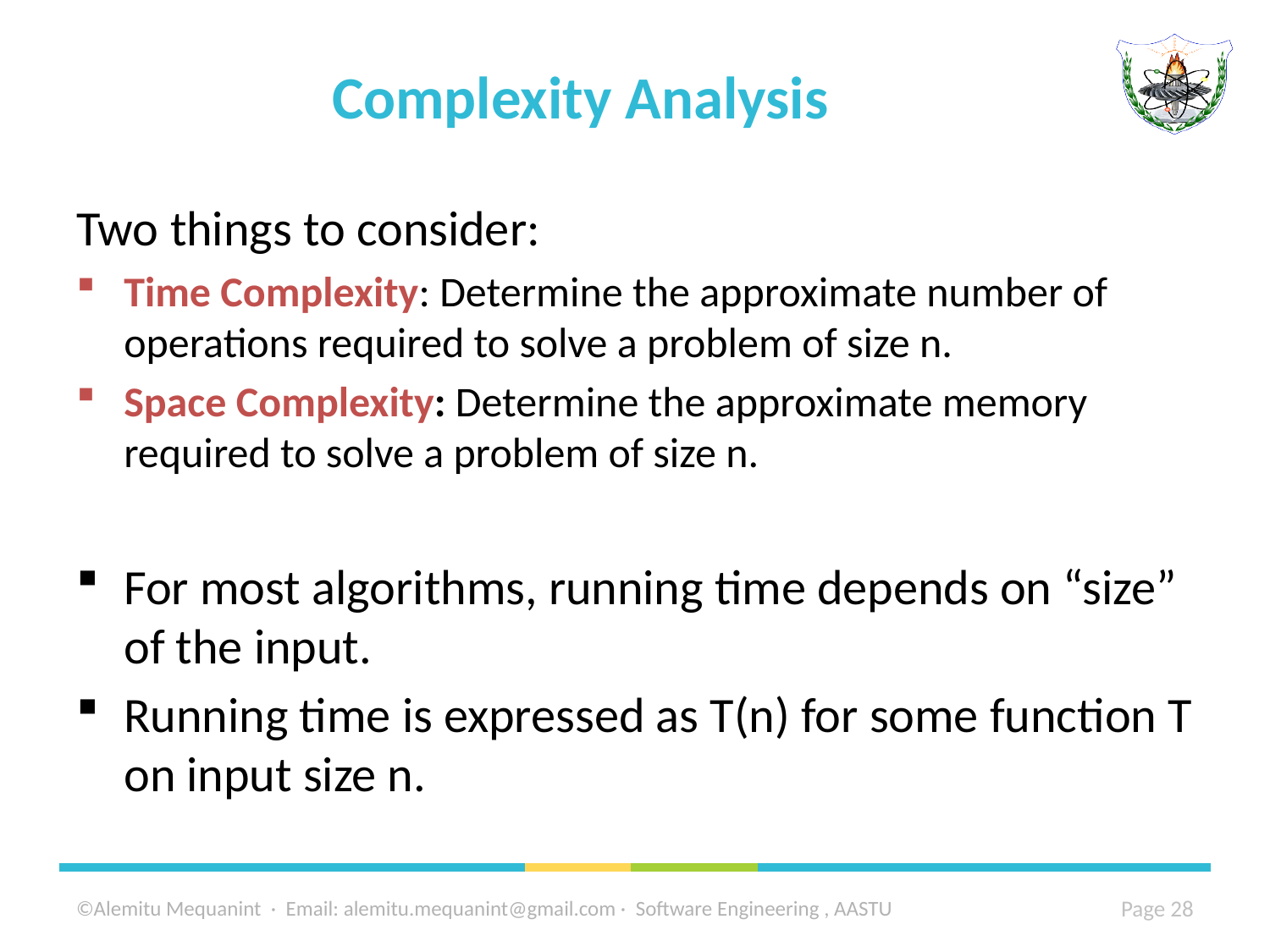

# Complexity Analysis
Two things to consider:
Time Complexity: Determine the approximate number of operations required to solve a problem of size n.
Space Complexity: Determine the approximate memory required to solve a problem of size n.

For most algorithms, running time depends on “size” of the input.
Running time is expressed as T(n) for some function T on input size n.

©Alemitu Mequanint  ·  Email: alemitu.mequanint@gmail.com ·  Software Engineering , AASTU

28